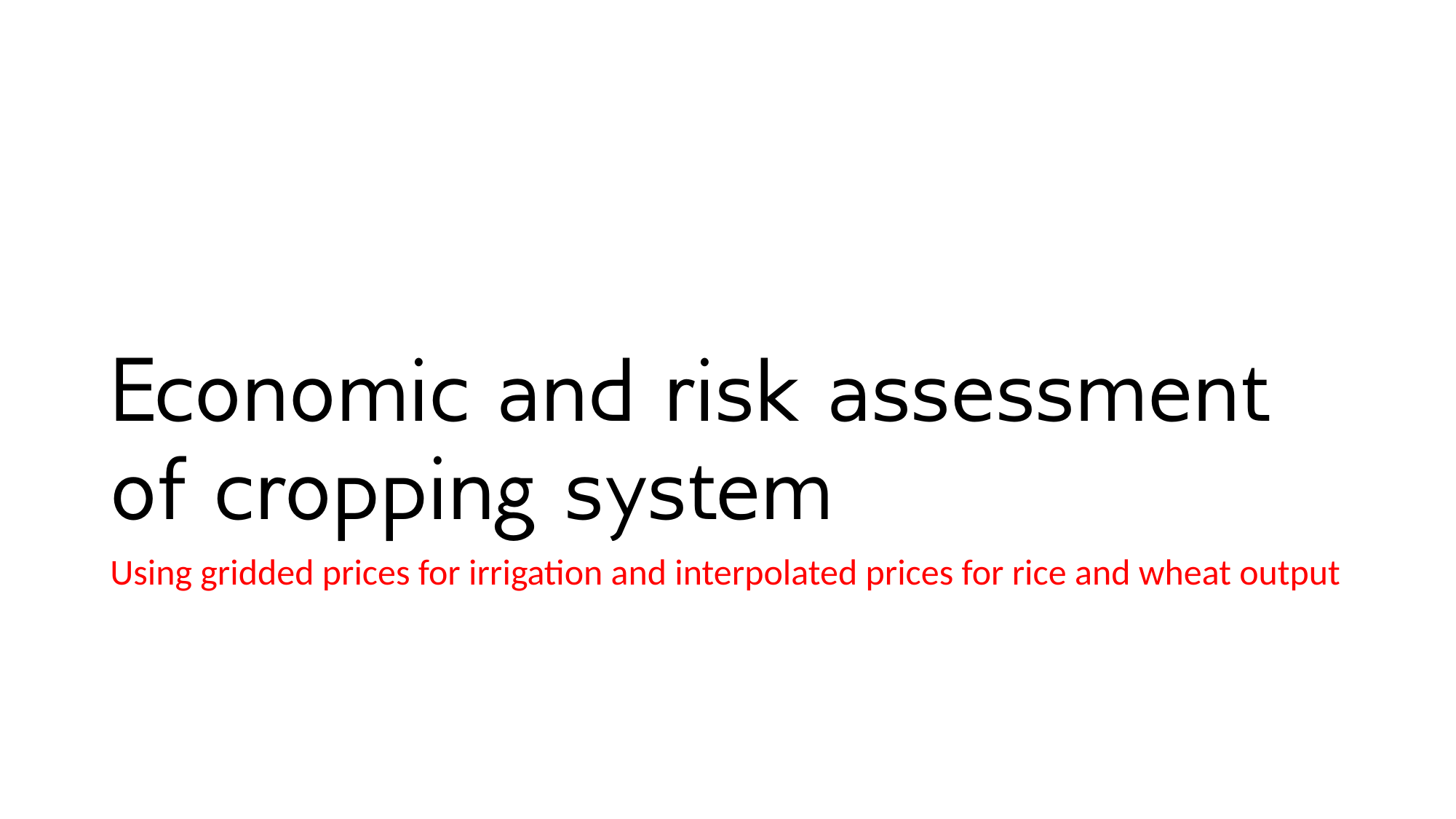

# Economic and risk assessment of cropping system
Using gridded prices for irrigation and interpolated prices for rice and wheat output